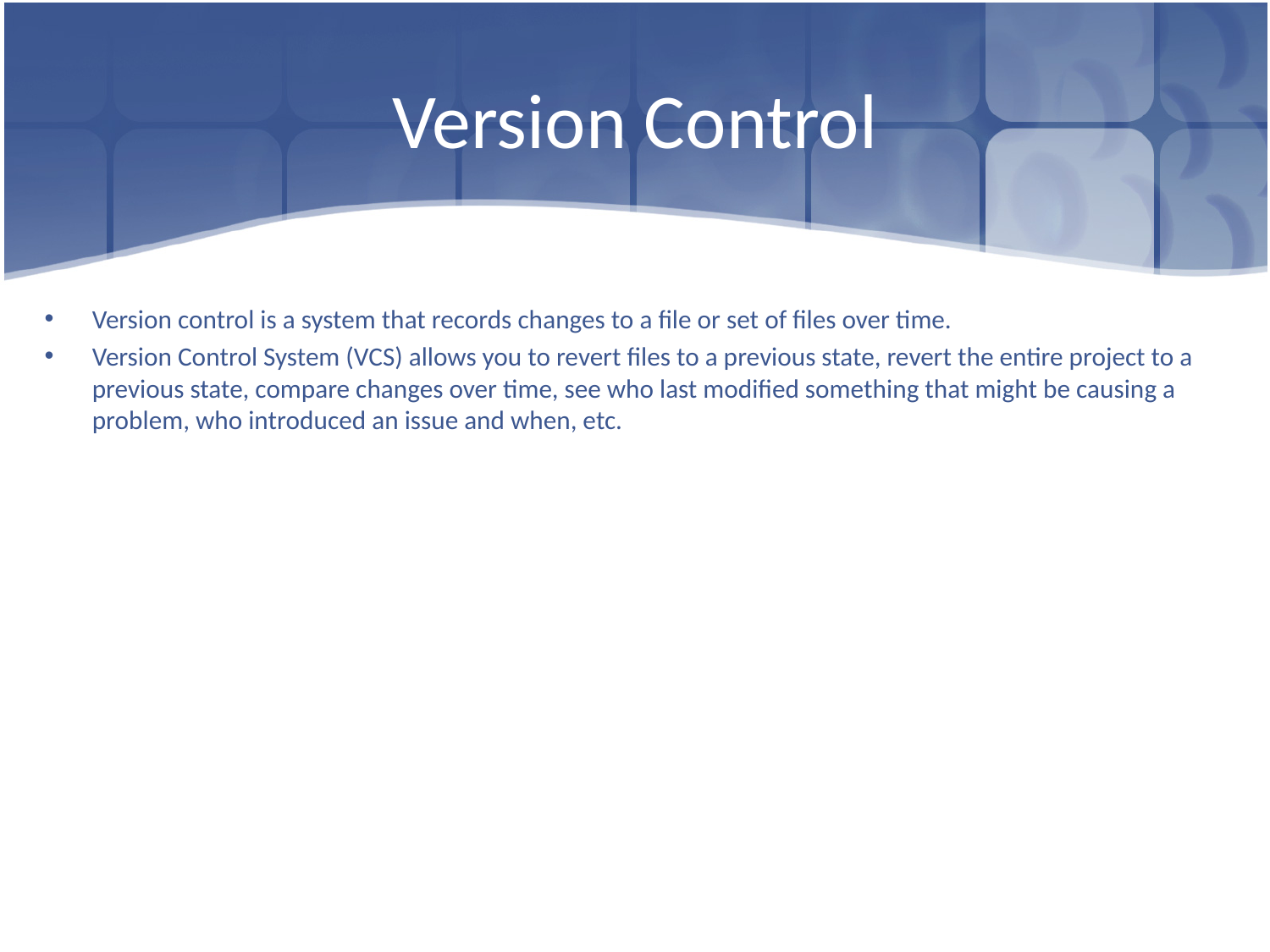

# Version Control
Version control is a system that records changes to a file or set of files over time.
Version Control System (VCS) allows you to revert files to a previous state, revert the entire project to a previous state, compare changes over time, see who last modified something that might be causing a problem, who introduced an issue and when, etc.